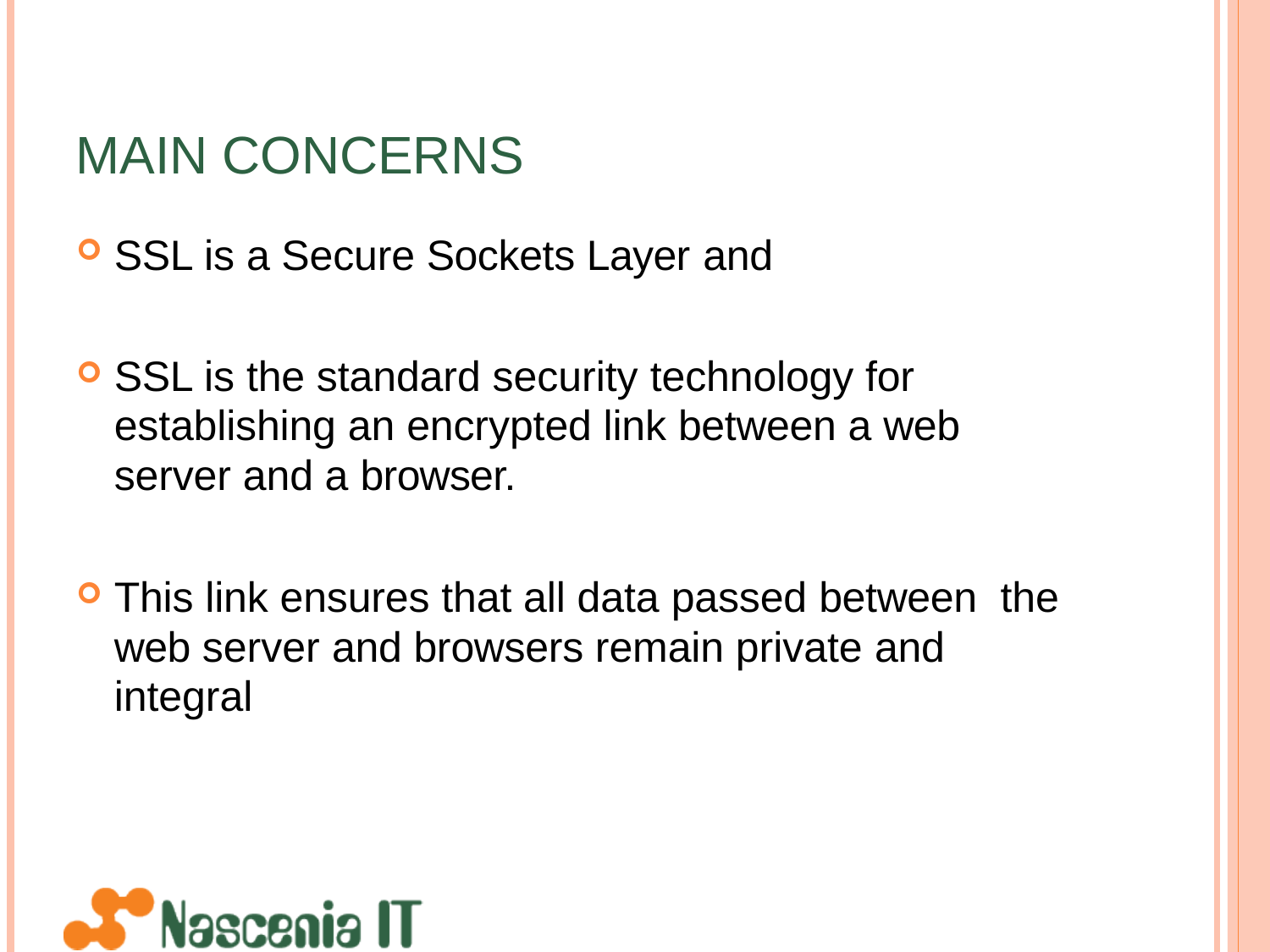

# MAIN CONCERNS
SSL is a Secure Sockets Layer and

SSL is the standard security technology for  establishing an encrypted link between a web  server and a browser.

This link ensures that all data passed between  the web server and browsers remain private and  integral